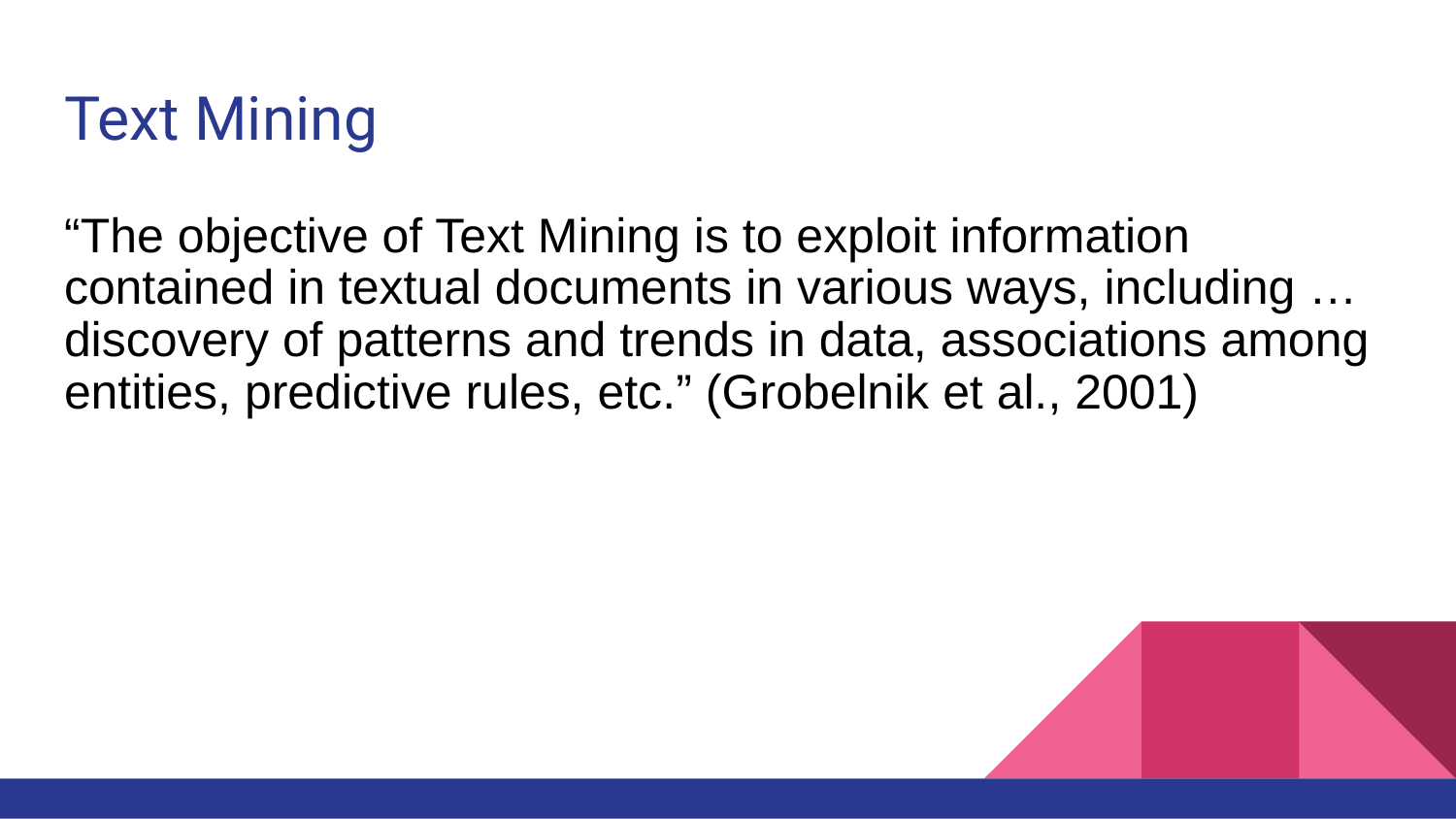

# Text Mining
“The objective of Text Mining is to exploit information contained in textual documents in various ways, including …discovery of patterns and trends in data, associations among entities, predictive rules, etc.” (Grobelnik et al., 2001)